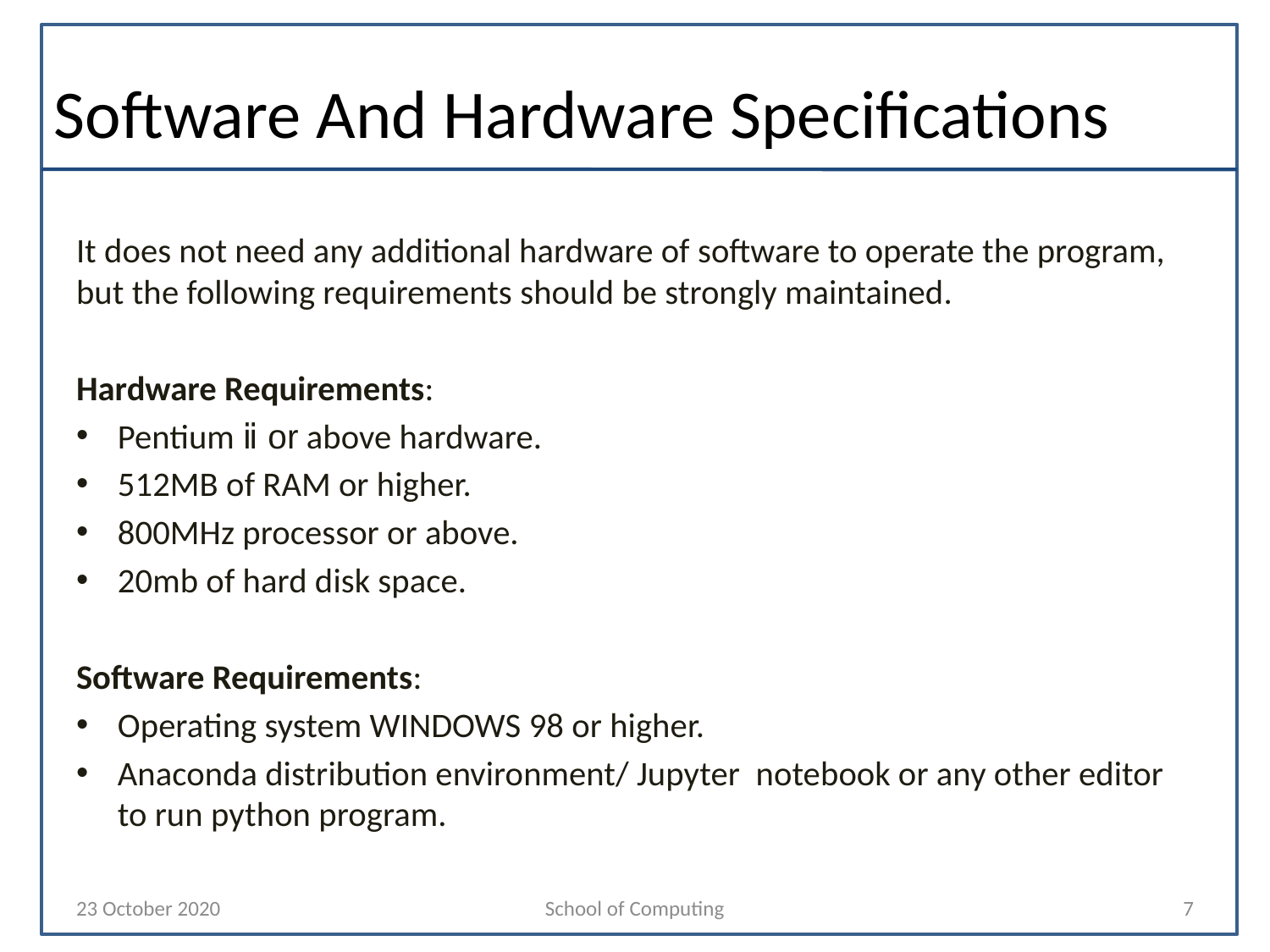

# Software And Hardware Specifications
It does not need any additional hardware of software to operate the program, but the following requirements should be strongly maintained.

Hardware Requirements:
Pentium ⅱ or above hardware.
512MB of RAM or higher.
800MHz processor or above.
20mb of hard disk space.

Software Requirements:
Operating system WINDOWS 98 or higher.
Anaconda distribution environment/ Jupyter  notebook or any other editor to run python program.

23 October 2020
School of Computing
7